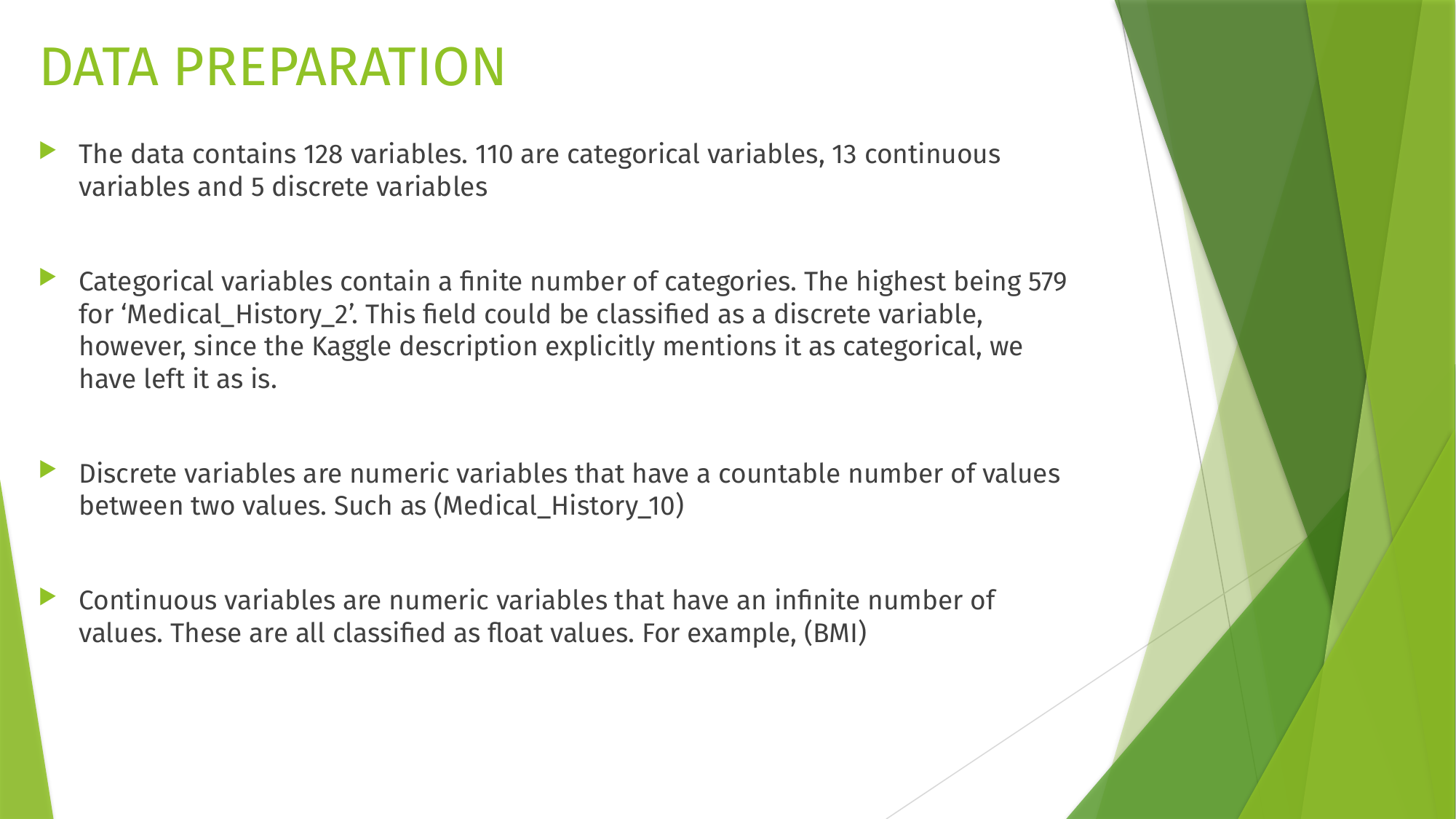

# DATA PREPARATION
The data contains 128 variables. 110 are categorical variables, 13 continuous variables and 5 discrete variables

Categorical variables contain a finite number of categories. The highest being 579 for ‘Medical_History_2’. This field could be classified as a discrete variable, however, since the Kaggle description explicitly mentions it as categorical, we have left it as is.

Discrete variables are numeric variables that have a countable number of values between two values. Such as (Medical_History_10)

Continuous variables are numeric variables that have an infinite number of values. These are all classified as float values. For example, (BMI)